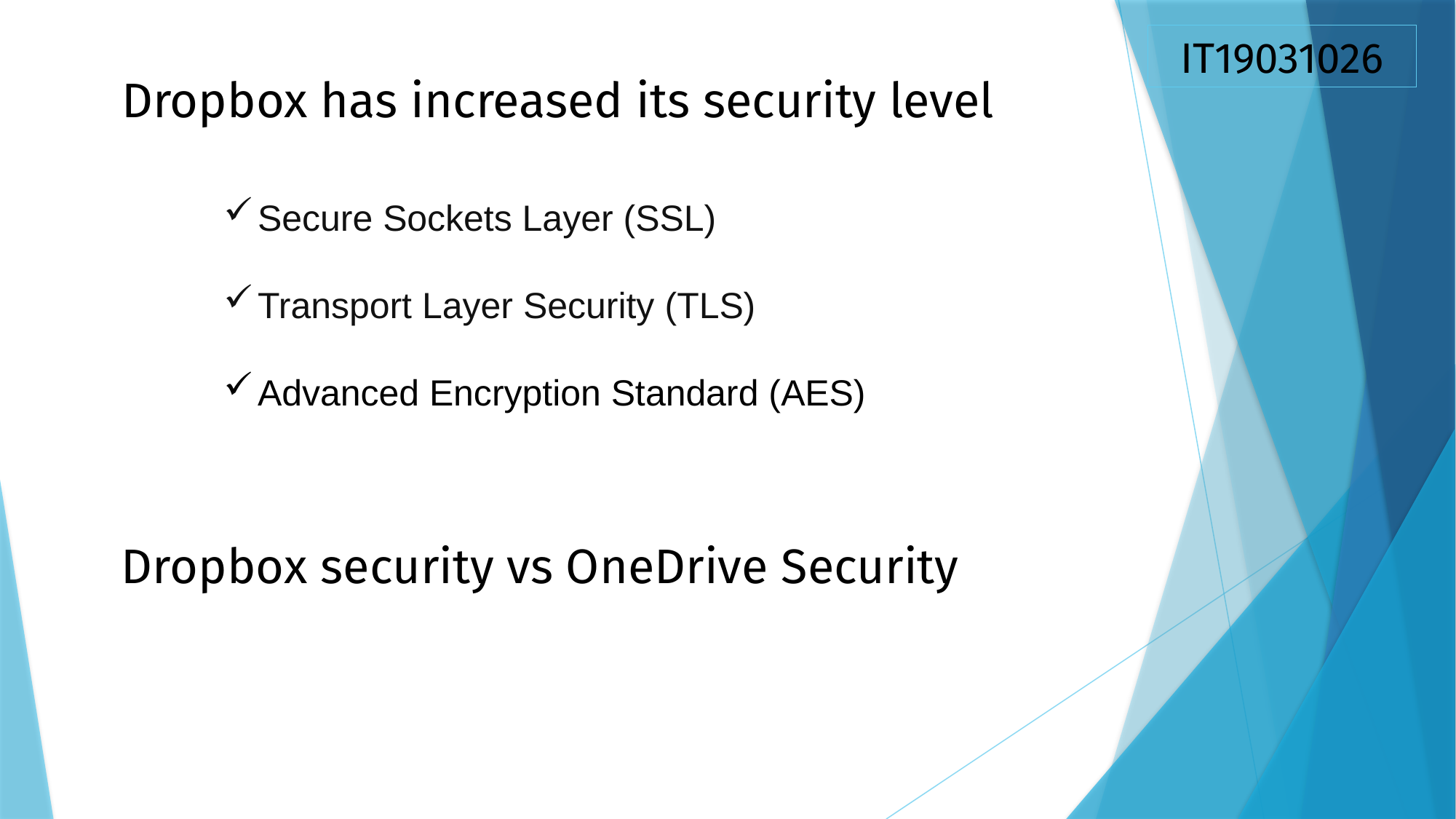

IT19031026
Dropbox has increased its security level
Secure Sockets Layer (SSL)

Transport Layer Security (TLS)

Advanced Encryption Standard (AES)
Dropbox security vs OneDrive Security